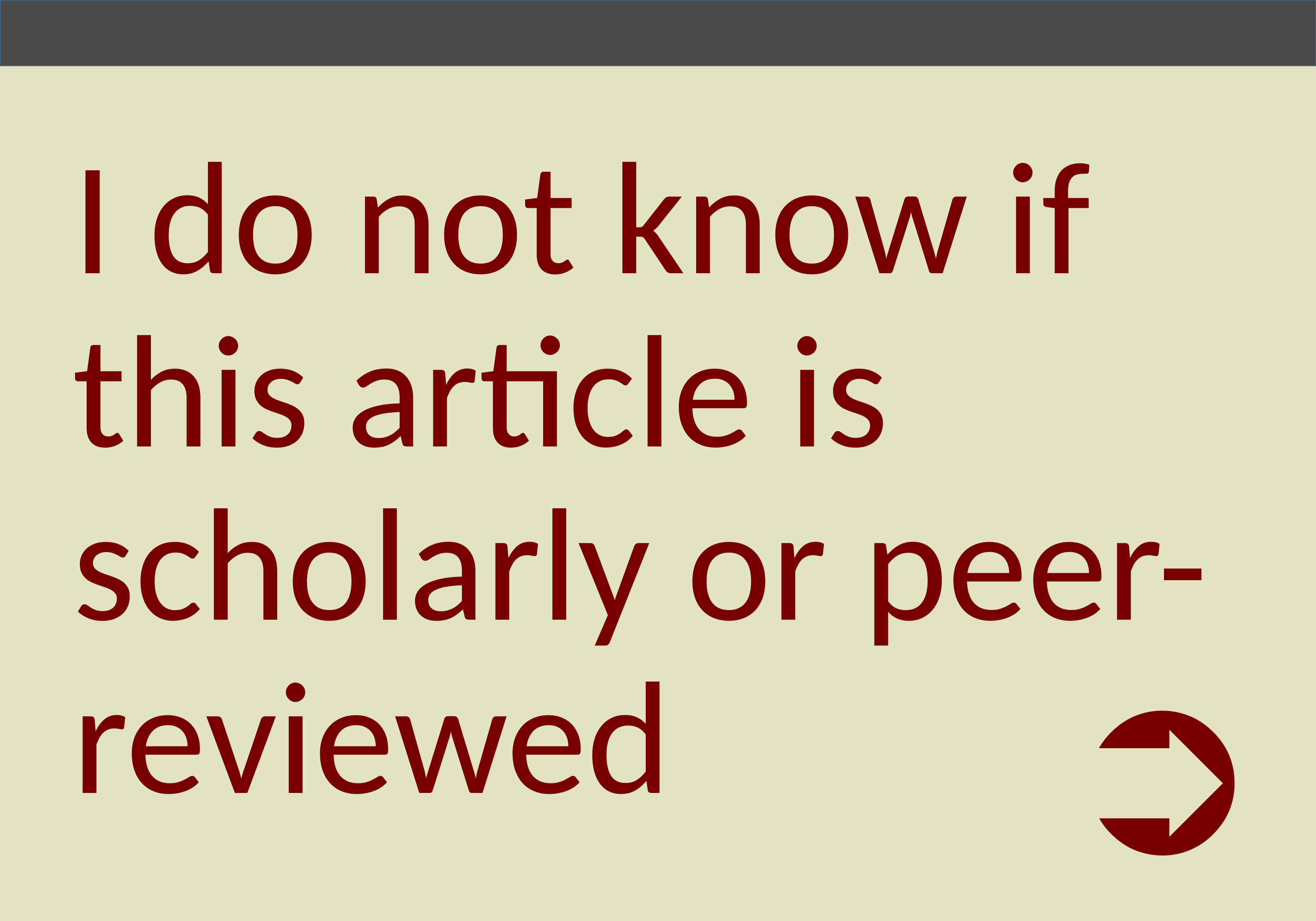

# I do not know if this article is scholarly or peer-reviewed
➲